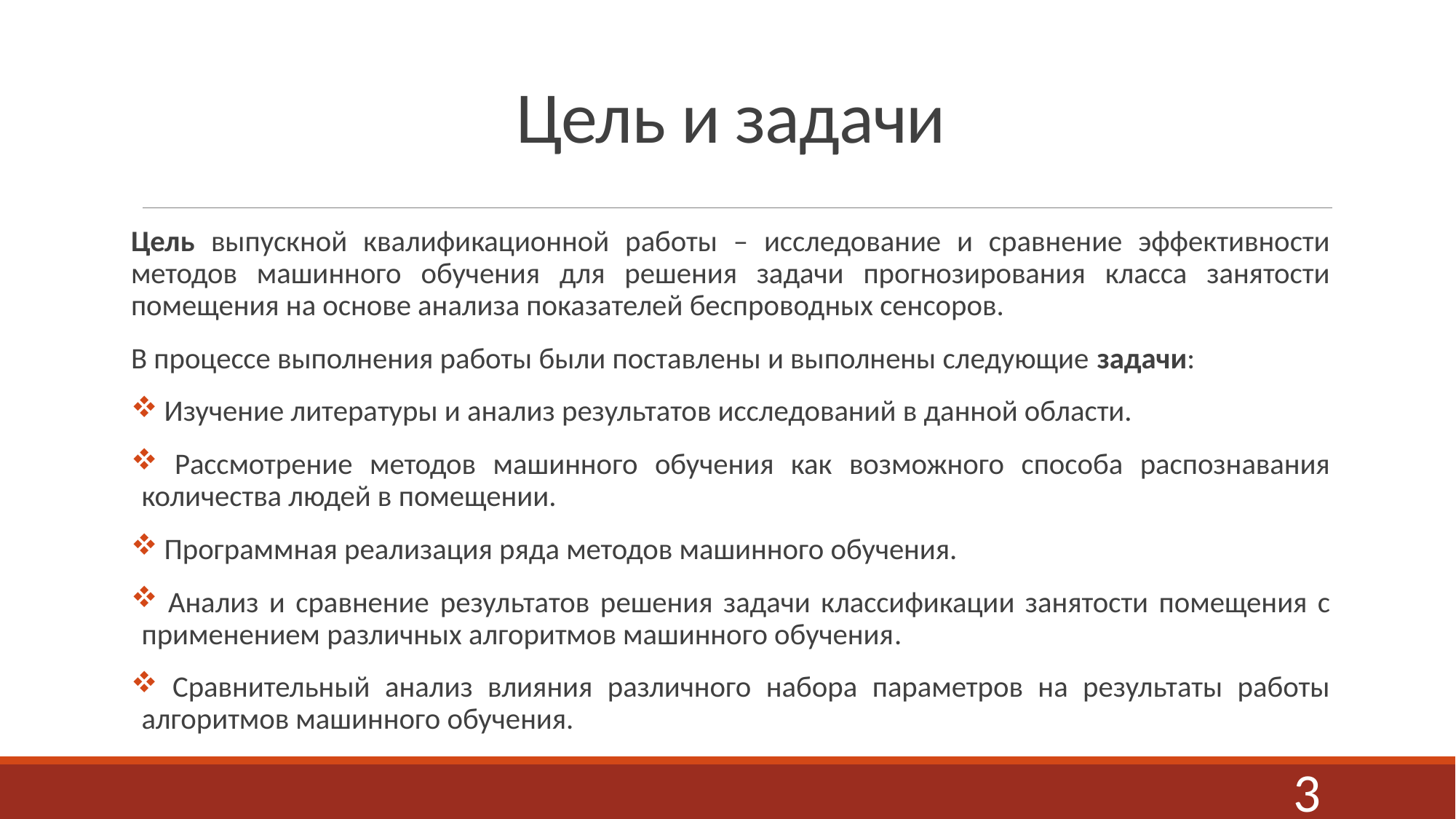

# Цель и задачи
Цель выпускной квалификационной работы – исследование и сравнение эффективности методов машинного обучения для решения задачи прогнозирования класса занятости помещения на основе анализа показателей беспроводных сенсоров.
В процессе выполнения работы были поставлены и выполнены следующие задачи:
 Изучение литературы и анализ результатов исследований в данной области.
 Рассмотрение методов машинного обучения как возможного способа распознавания количества людей в помещении.
 Программная реализация ряда методов машинного обучения.
 Анализ и сравнение результатов решения задачи классификации занятости помещения с применением различных алгоритмов машинного обучения.
 Сравнительный анализ влияния различного набора параметров на результаты работы алгоритмов машинного обучения.

3